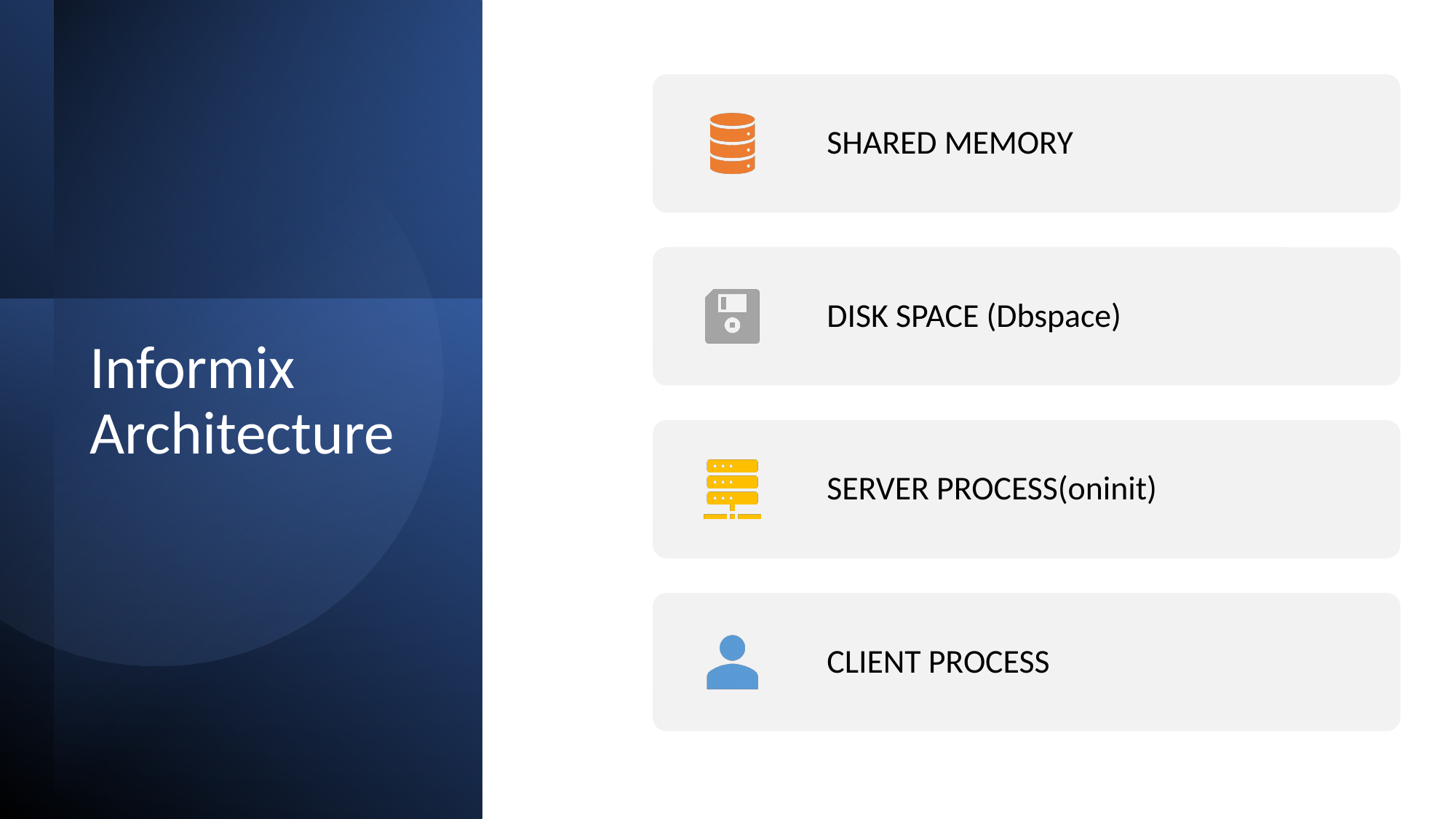

SHARED MEMORY
DISK SPACE (Dbspace)
SERVER PROCESS(oninit)
CLIENT PROCESS

# Informix Architecture